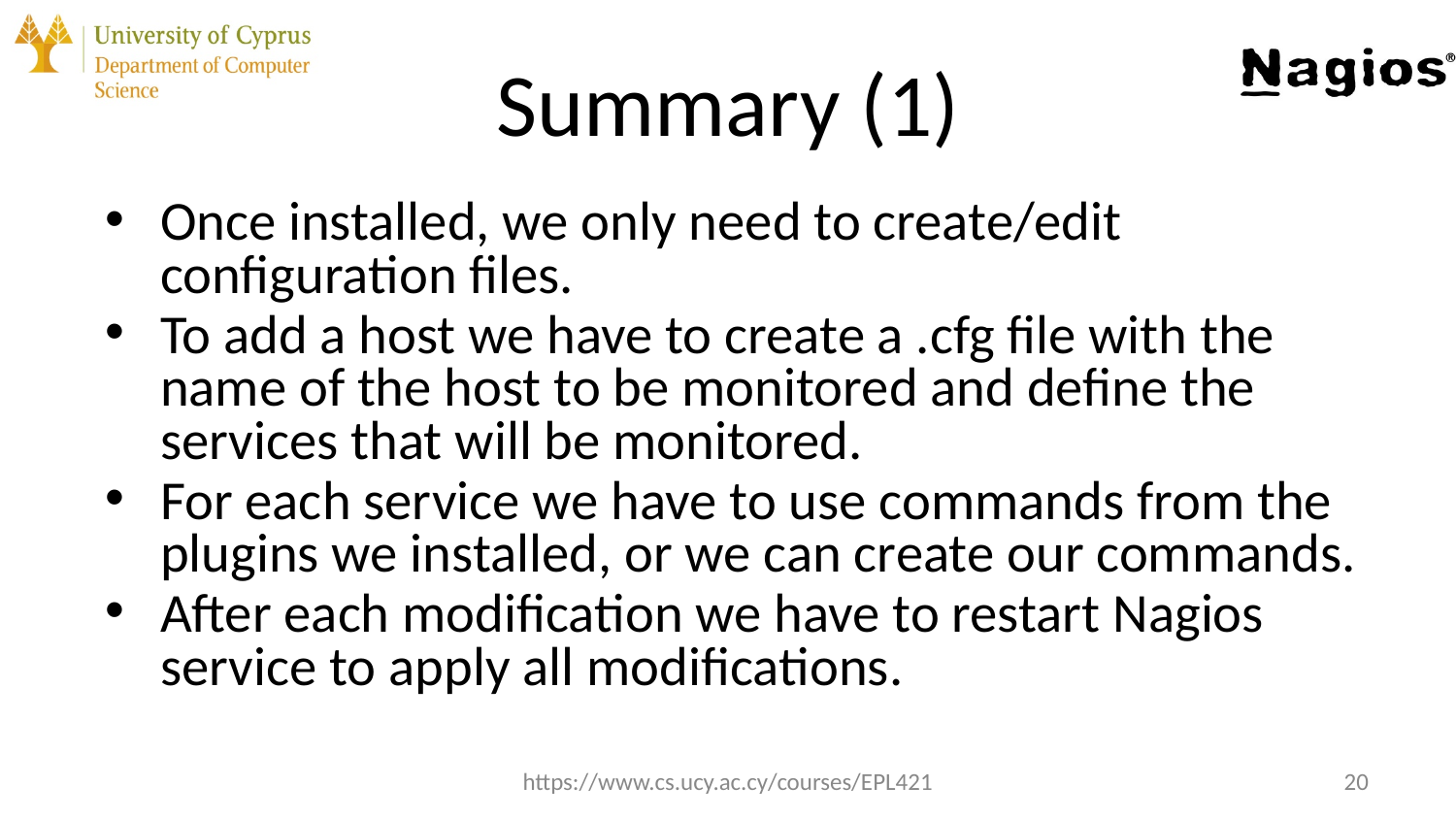

# Summary (1)
Once installed, we only need to create/edit configuration files.
To add a host we have to create a .cfg file with the name of the host to be monitored and define the services that will be monitored.
For each service we have to use commands from the plugins we installed, or we can create our commands.
After each modification we have to restart Nagios service to apply all modifications.
https://www.cs.ucy.ac.cy/courses/EPL421
20